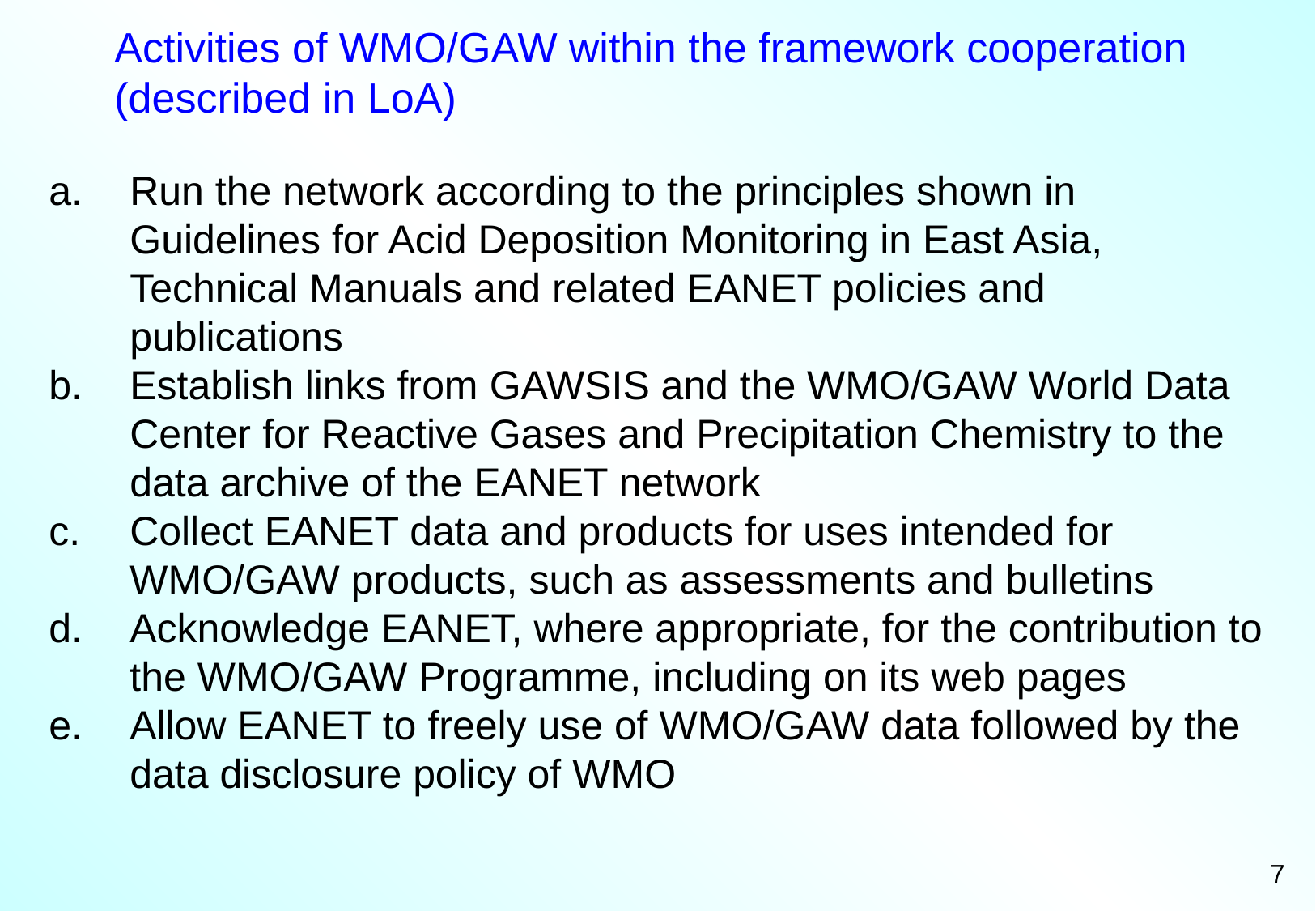

Activities of WMO/GAW within the framework cooperation
(described in LoA)
Run the network according to the principles shown in Guidelines for Acid Deposition Monitoring in East Asia, Technical Manuals and related EANET policies and publications
Establish links from GAWSIS and the WMO/GAW World Data Center for Reactive Gases and Precipitation Chemistry to the data archive of the EANET network
Collect EANET data and products for uses intended for WMO/GAW products, such as assessments and bulletins
Acknowledge EANET, where appropriate, for the contribution to the WMO/GAW Programme, including on its web pages
Allow EANET to freely use of WMO/GAW data followed by the data disclosure policy of WMO
7